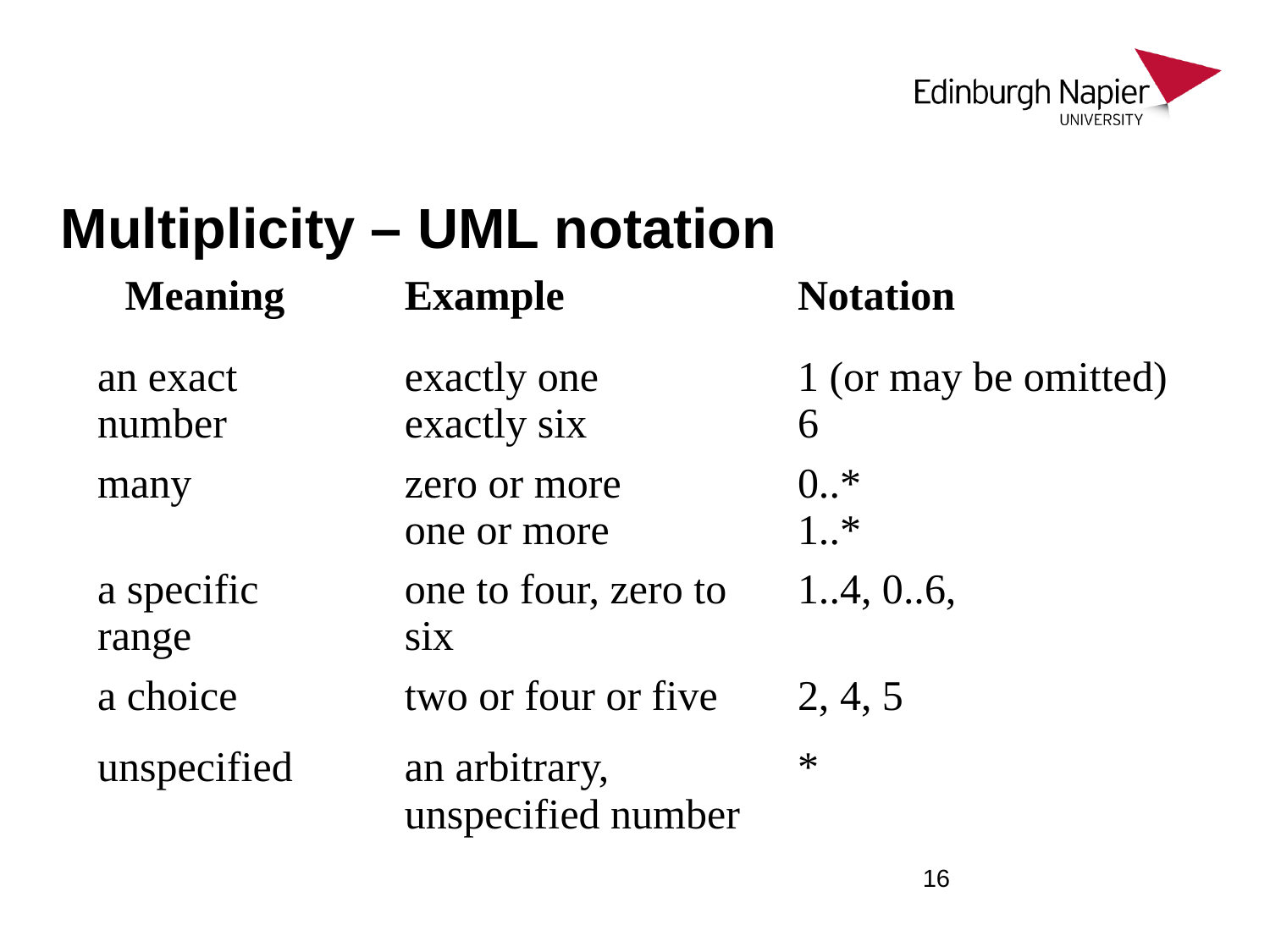

# Multiplicity – UML notation
| Meaning |  | Example | Notation |
| --- | --- | --- | --- |
| an exact number |  | exactly one exactly six | 1 (or may be omitted) 6 |
| many |  | zero or more one or more | 0..\* 1..\* |
| a specific range |  | one to four, zero to six | 1..4, 0..6, |
| a choice |  | two or four or five | 2, 4, 5 |
| unspecified |  | an arbitrary, unspecified number | \* |

16